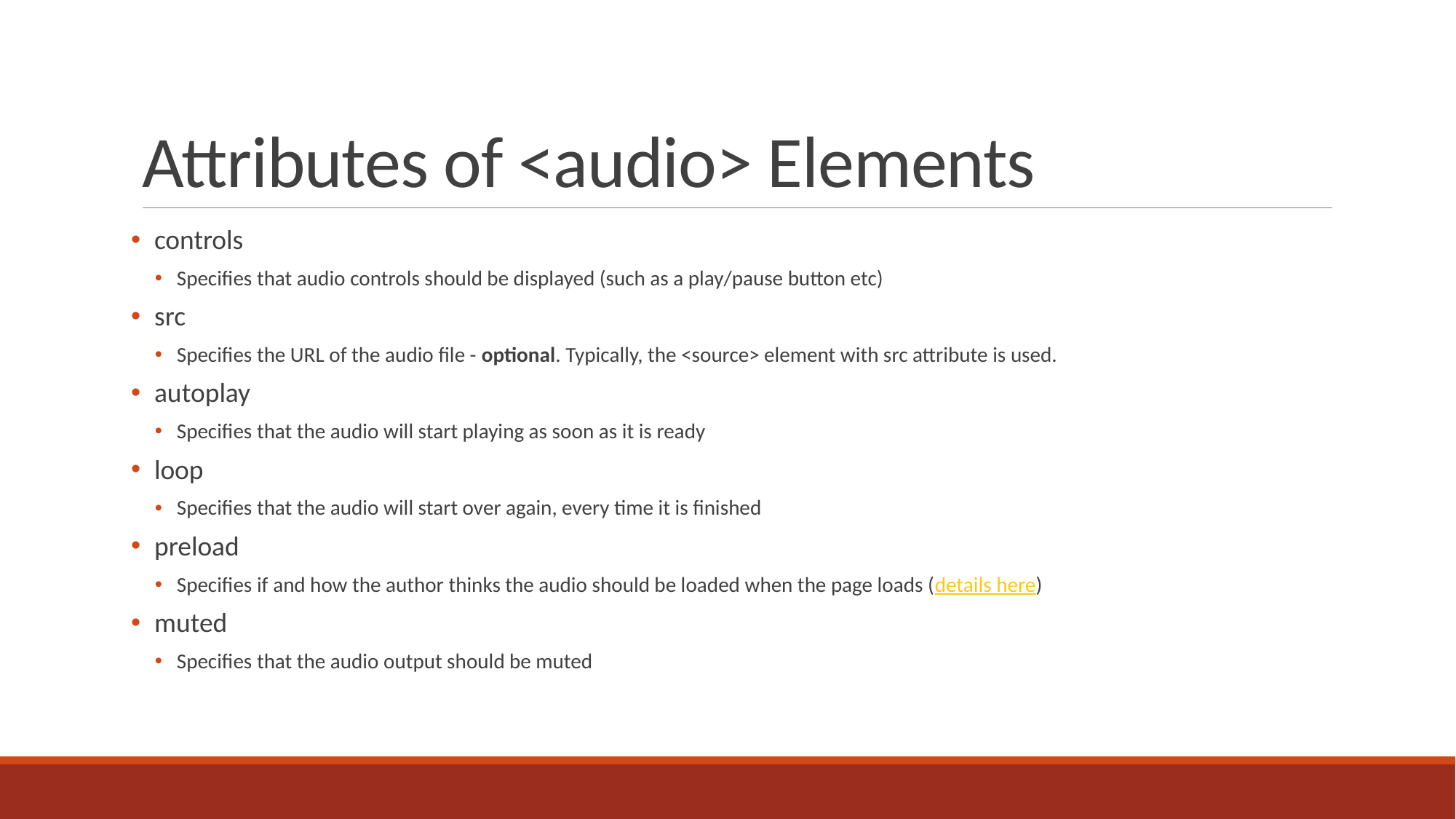

# Attributes of <audio> Elements
  controls
Specifies that audio controls should be displayed (such as a play/pause button etc)
  src
Specifies the URL of the audio file - optional. Typically, the <source> element with src attribute is used.
  autoplay
Specifies that the audio will start playing as soon as it is ready
  loop
Specifies that the audio will start over again, every time it is finished
  preload
Specifies if and how the author thinks the audio should be loaded when the page loads (details here)
  muted
Specifies that the audio output should be muted